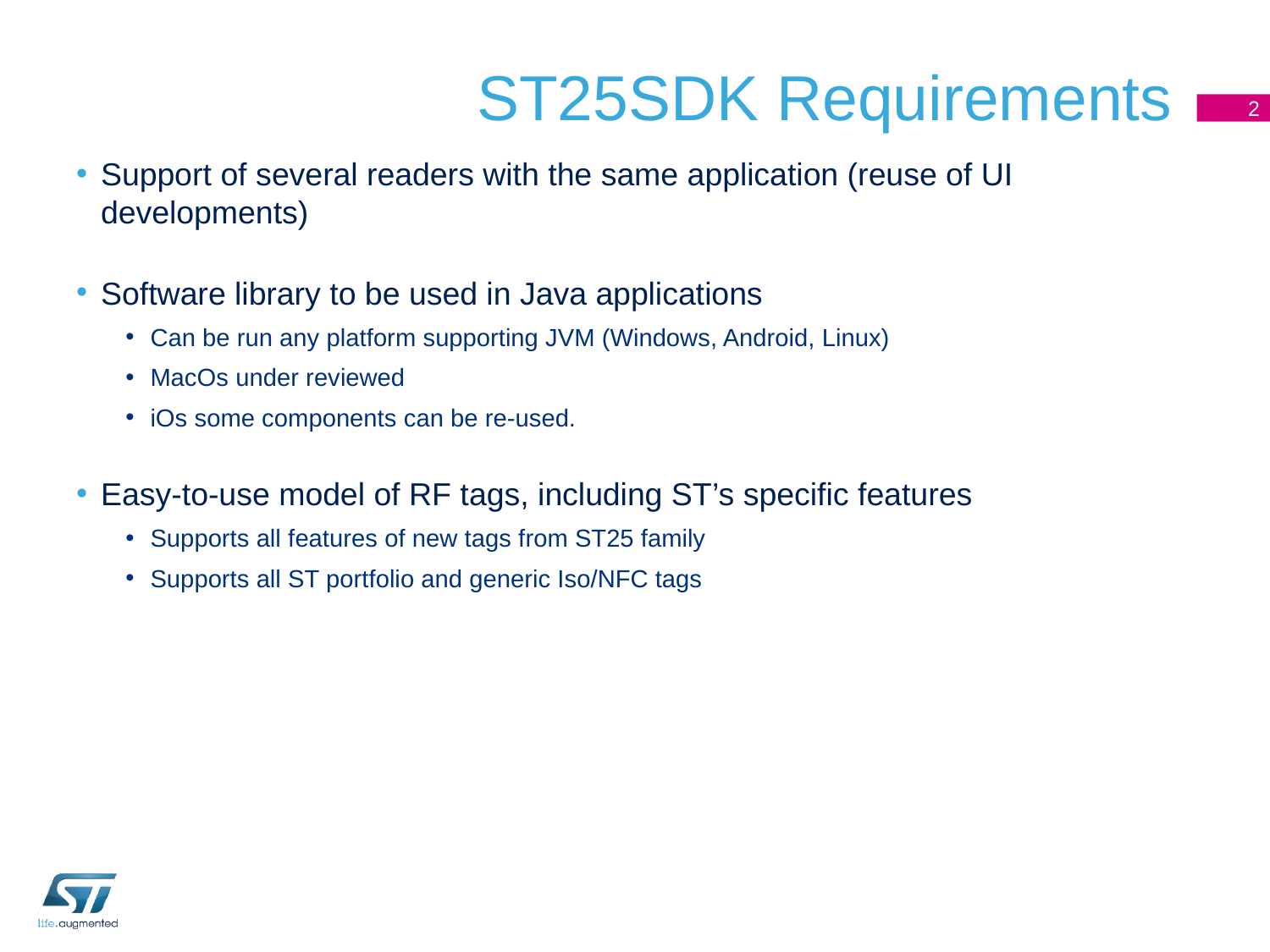

# ST25SDK Requirements
2
Support of several readers with the same application (reuse of UI developments)
Software library to be used in Java applications
Can be run any platform supporting JVM (Windows, Android, Linux)
MacOs under reviewed
iOs some components can be re-used.
Easy-to-use model of RF tags, including ST’s specific features
Supports all features of new tags from ST25 family
Supports all ST portfolio and generic Iso/NFC tags